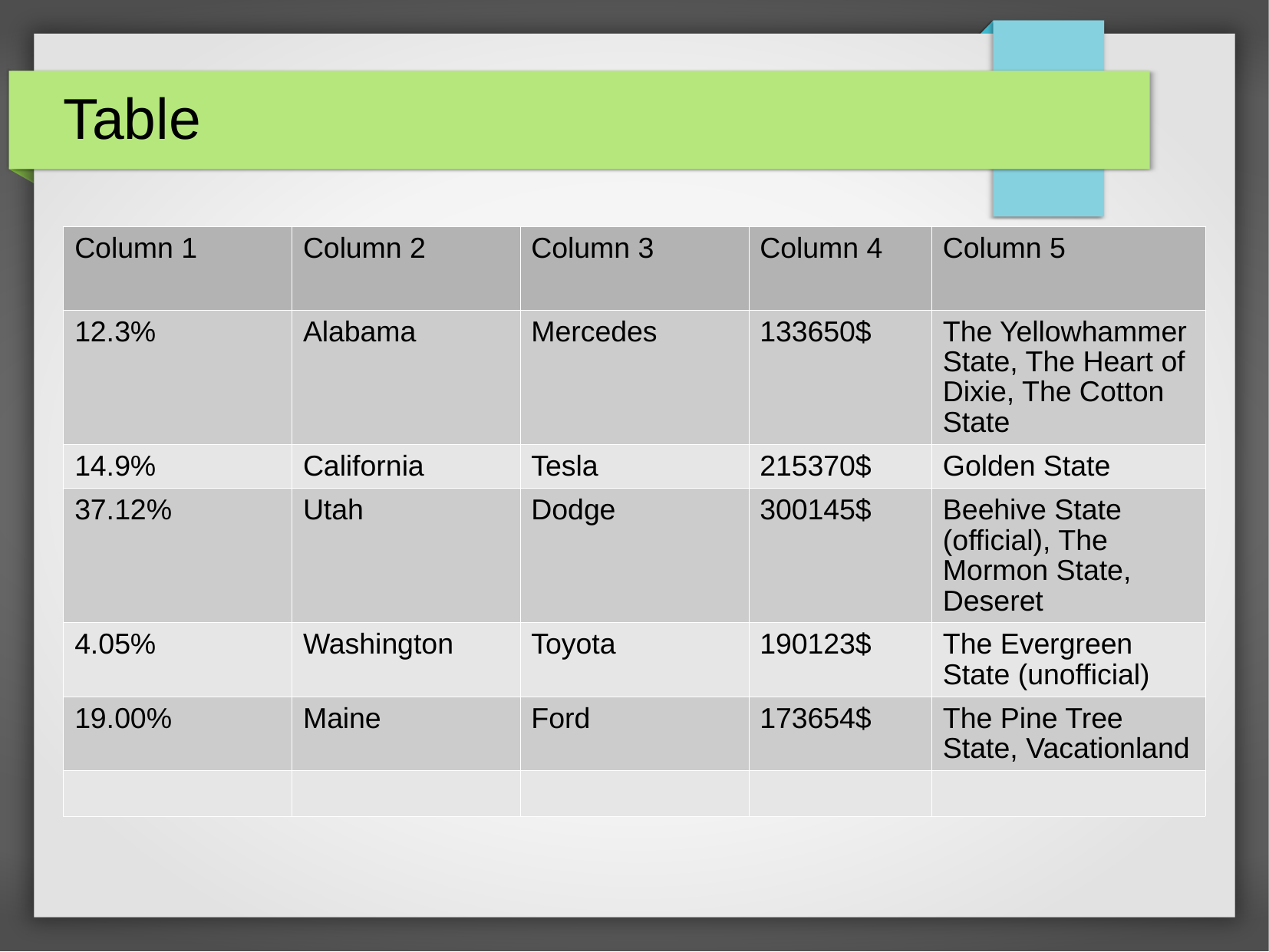

# Table
| Column 1 | Column 2 | Column 3 | Column 4 | Column 5 |
| --- | --- | --- | --- | --- |
| 12.3% | Alabama | Mercedes | 133650$ | The Yellowhammer State, The Heart of Dixie, The Cotton State |
| 14.9% | California | Tesla | 215370$ | Golden State |
| 37.12% | Utah | Dodge | 300145$ | Beehive State (official), The Mormon State, Deseret |
| 4.05% | Washington | Toyota | 190123$ | The Evergreen State (unofficial) |
| 19.00% | Maine | Ford | 173654$ | The Pine Tree State, Vacationland |
|  |  |  |  |  |